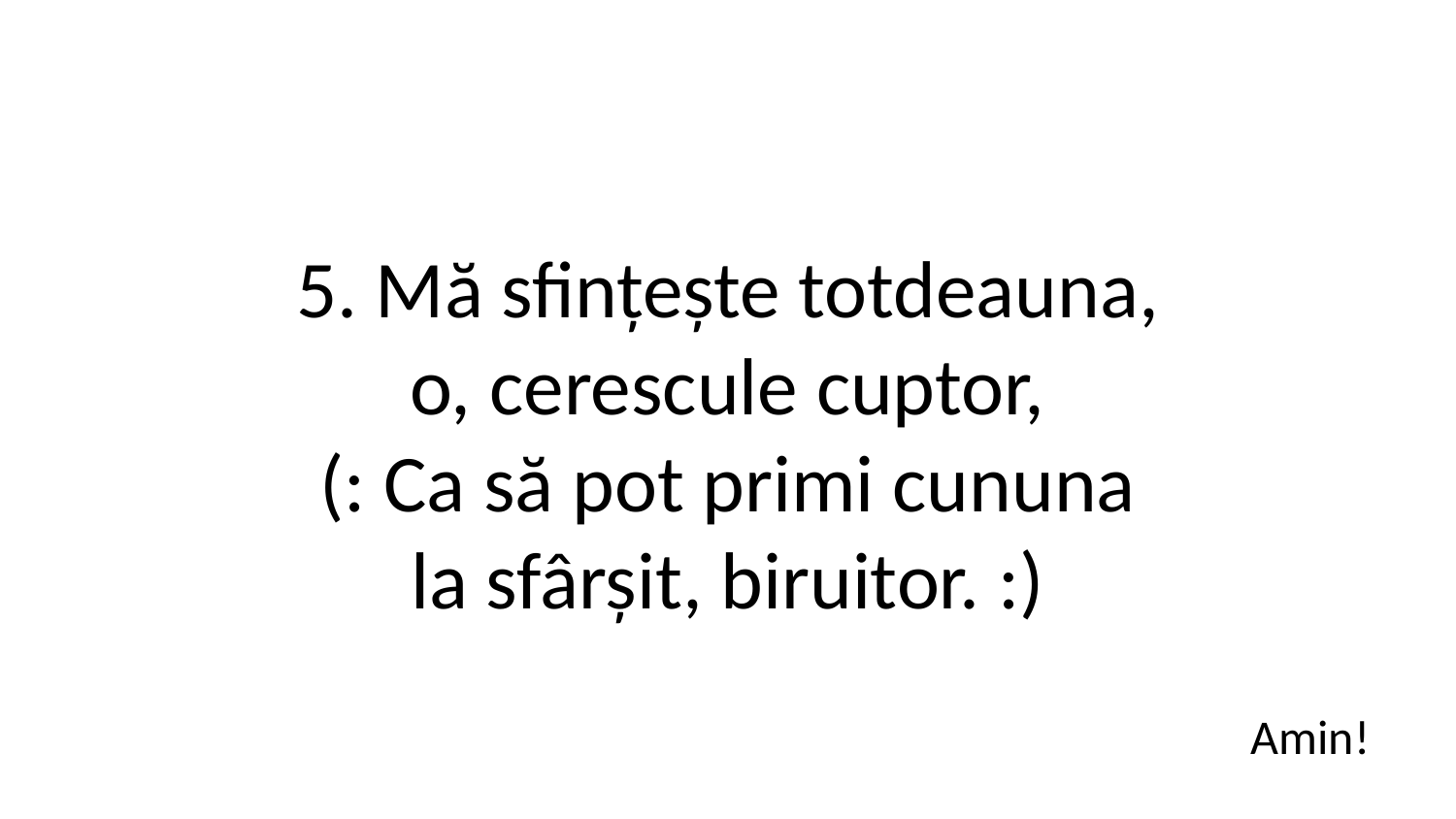

5. Mă sfințește totdeauna,
o, cerescule cuptor,
(: Ca să pot primi cununa
la sfârșit, biruitor. :)

Amin!